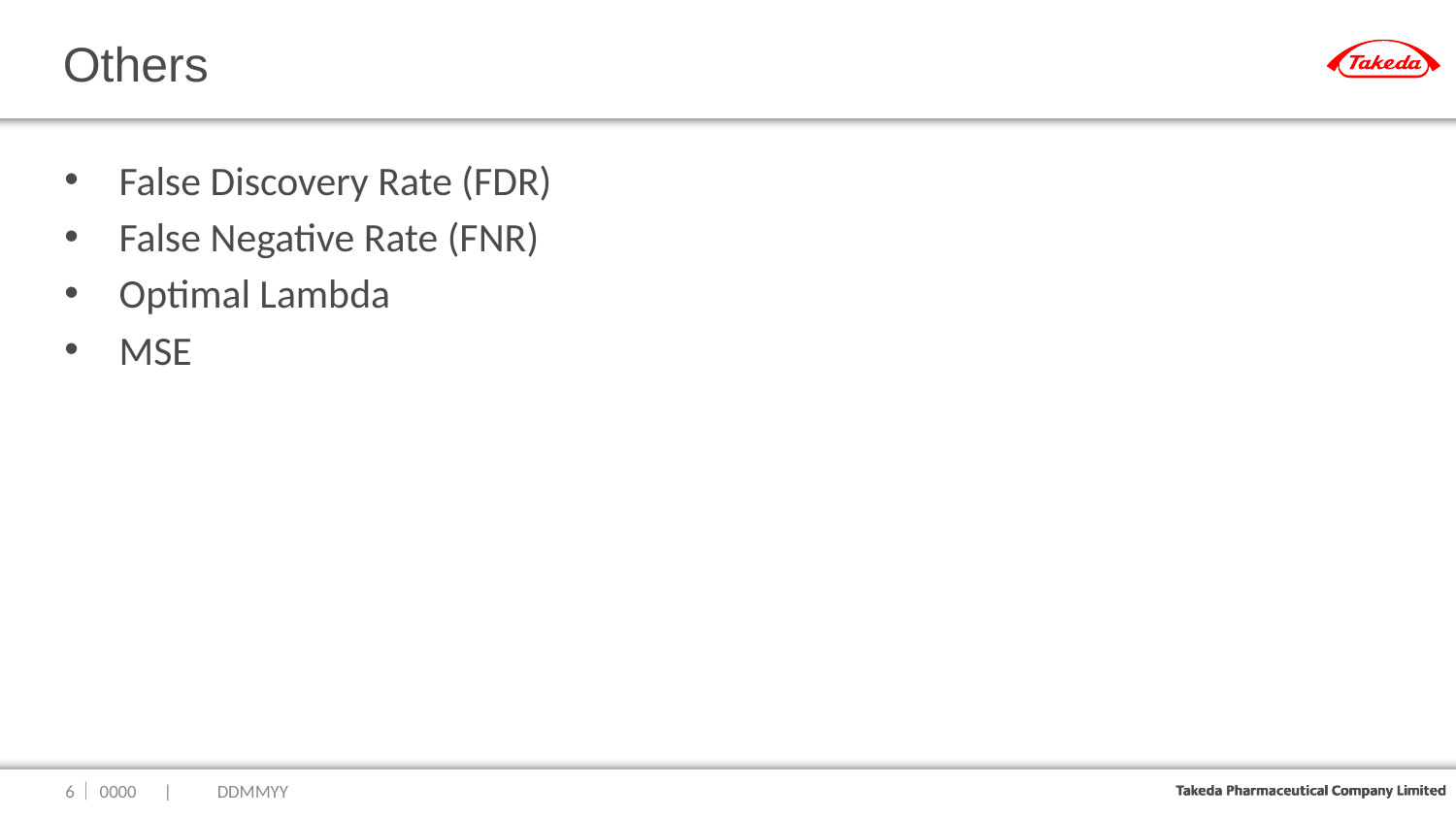

# Others
False Discovery Rate (FDR)
False Negative Rate (FNR)
Optimal Lambda
MSE

6
｜0000　|　　DDMMYY